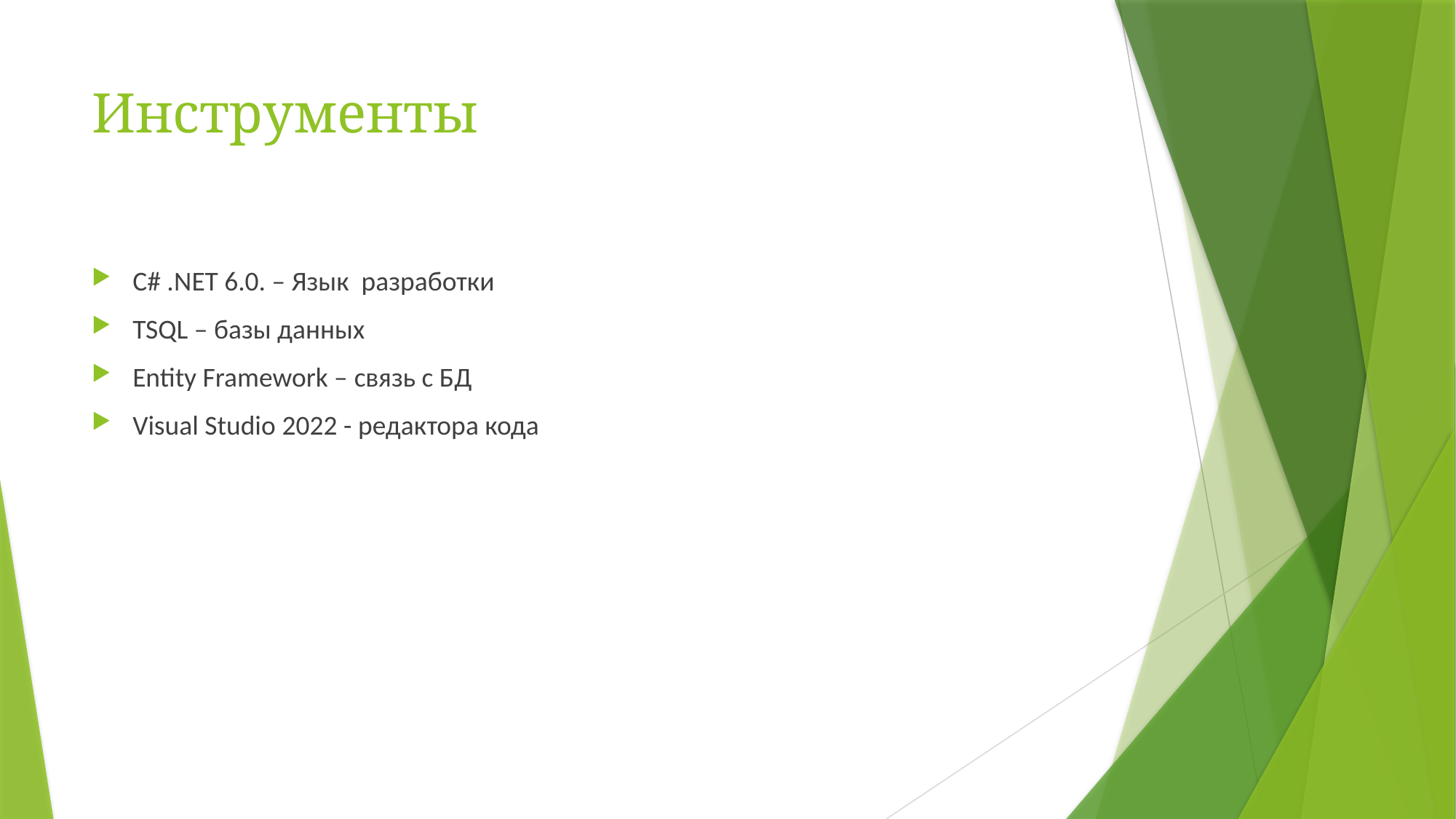

# Инструменты
C# .NET 6.0. – Язык  разработки
TSQL – базы данных
Entity Framework – связь с БД
Visual Studio 2022 - редактора кода